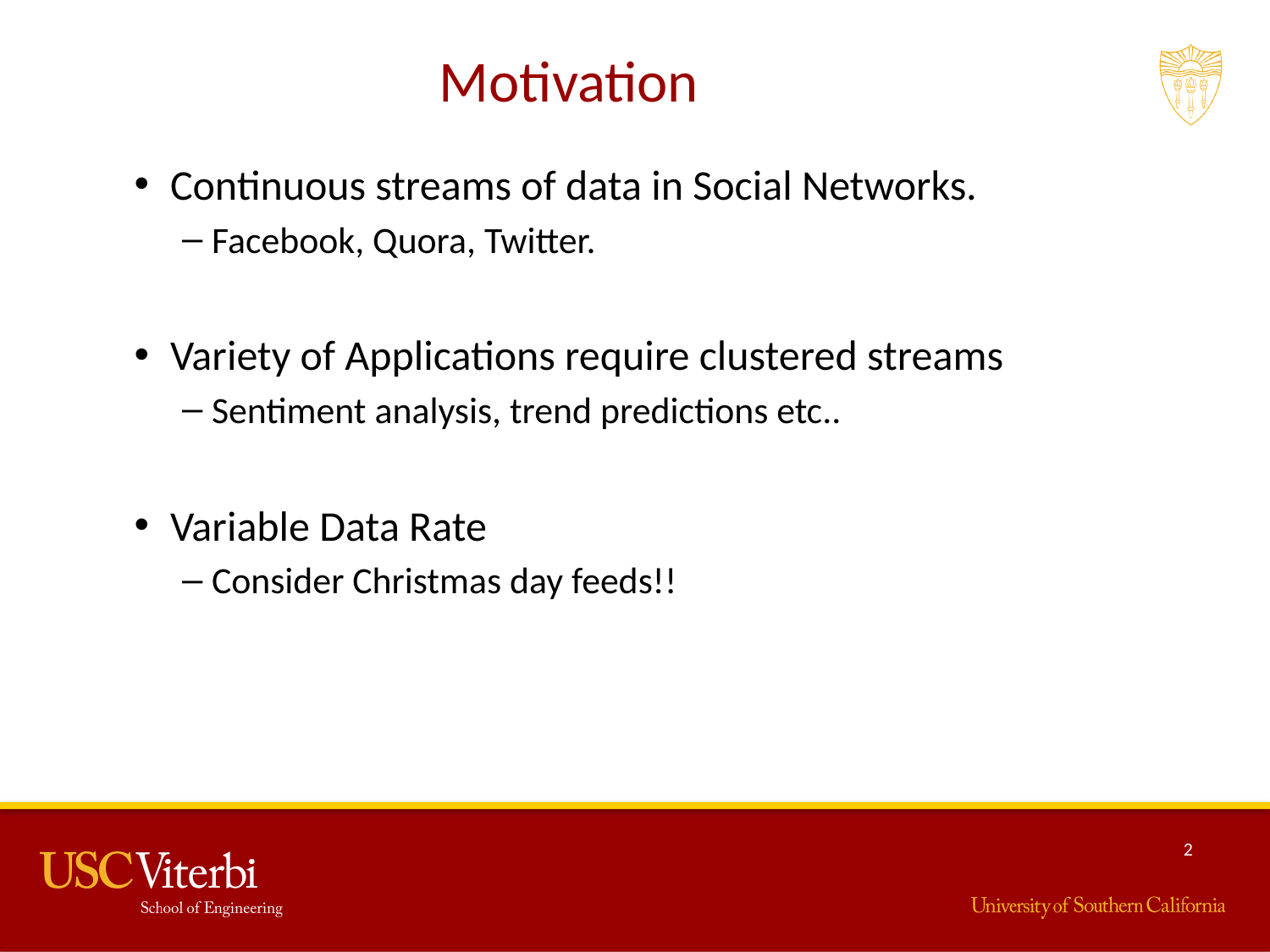

# Motivation
Continuous streams of data in Social Networks.
Facebook, Quora, Twitter.

Variety of Applications require clustered streams
Sentiment analysis, trend predictions etc..

Variable Data Rate
Consider Christmas day feeds!!